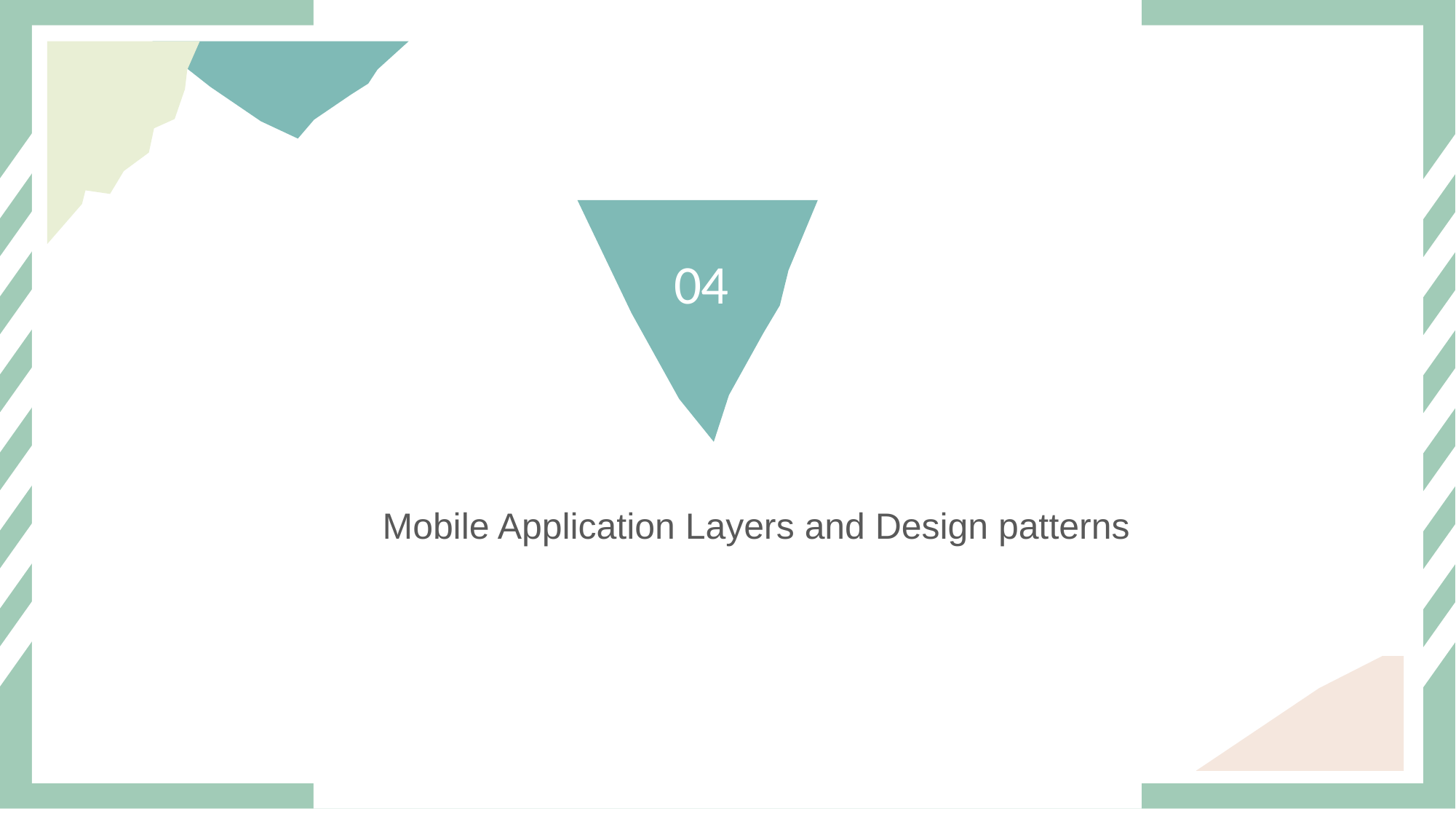

#

04
Mobile Application Layers and Design patterns